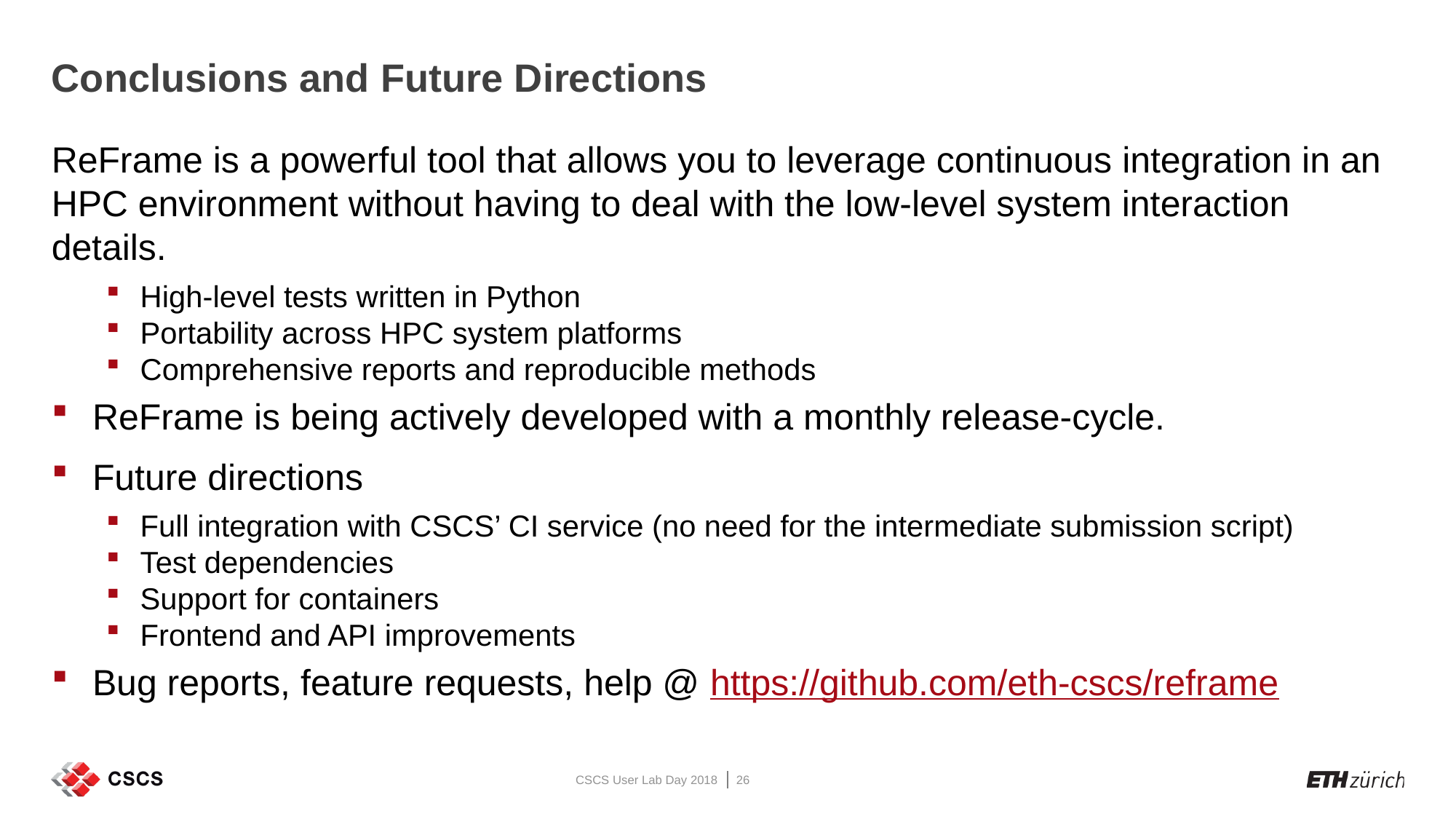

# Conclusions and Future Directions
ReFrame is a powerful tool that allows you to leverage continuous integration in an HPC environment without having to deal with the low-level system interaction details.
High-level tests written in Python
Portability across HPC system platforms
Comprehensive reports and reproducible methods
ReFrame is being actively developed with a monthly release-cycle.
Future directions
Full integration with CSCS’ CI service (no need for the intermediate submission script)
Test dependencies
Support for containers
Frontend and API improvements
Bug reports, feature requests, help @ https://github.com/eth-cscs/reframe
CSCS User Lab Day 2018
26